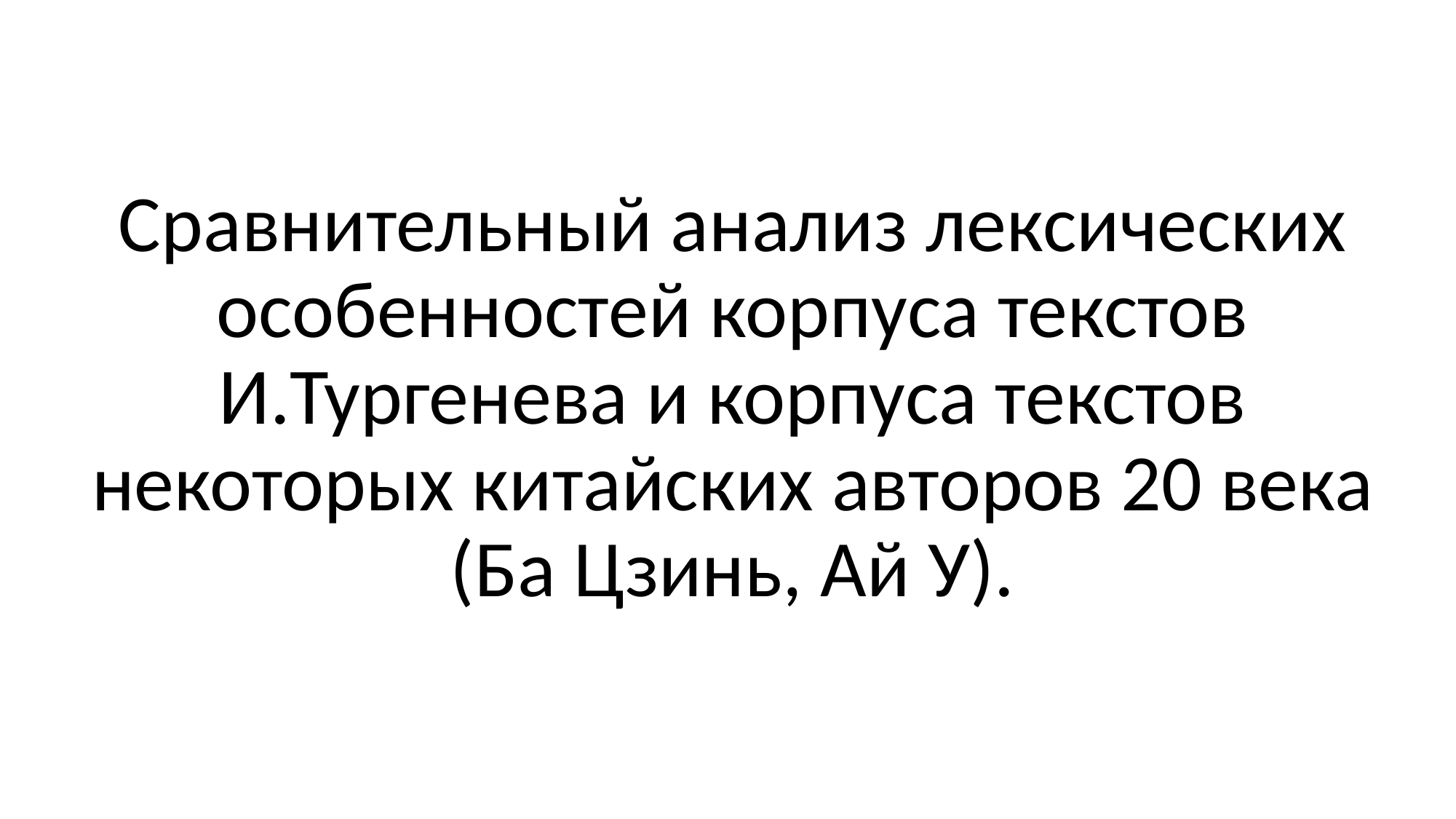

# Сравнительный анализ лексических особенностей корпуса текстов И.Тургенева и корпуса текстов некоторых китайских авторов 20 века (Ба Цзинь, Ай У).